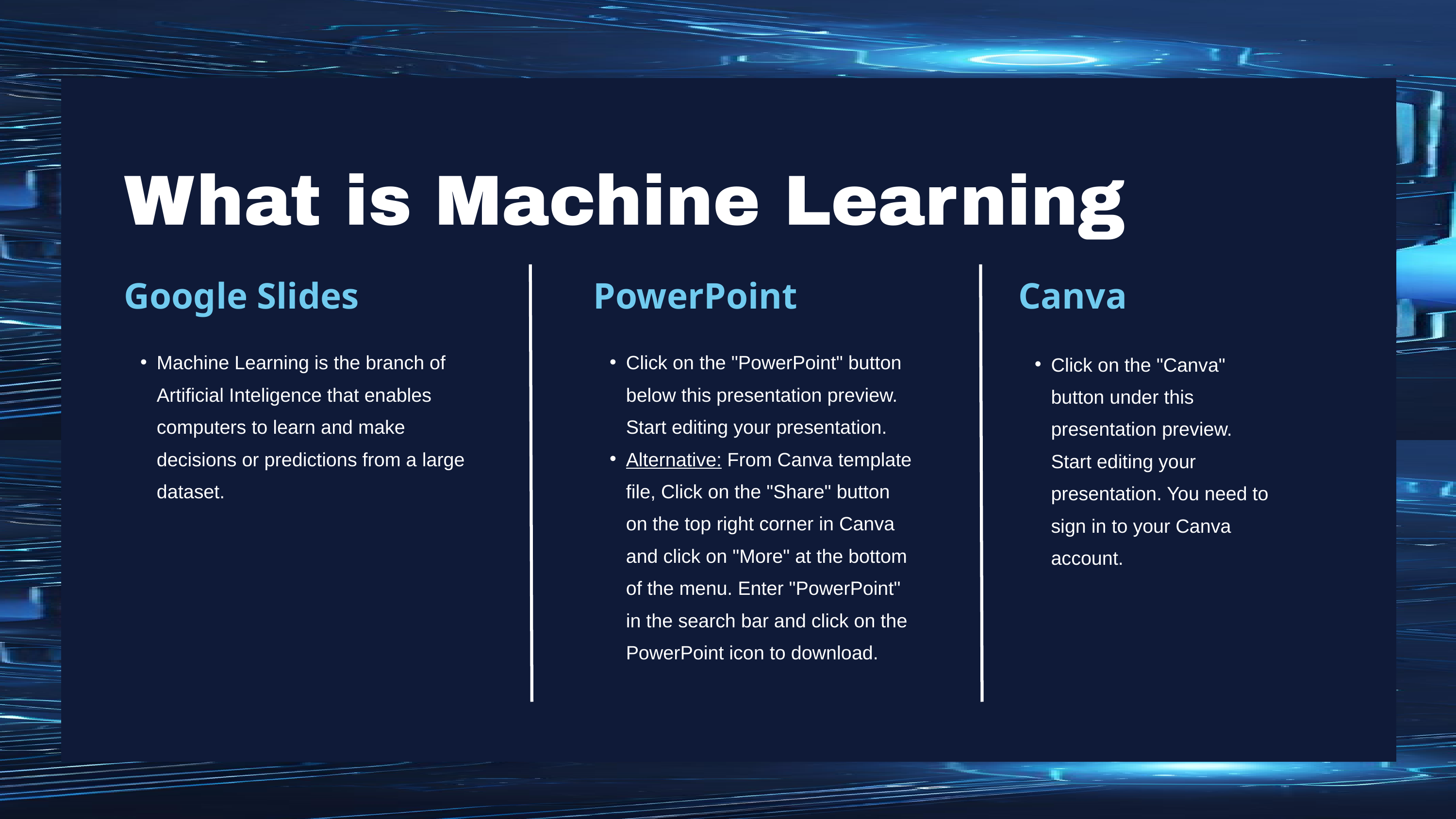

What is Machine Learning
Google Slides
PowerPoint
Canva
Machine Learning is the branch of Artificial Inteligence that enables computers to learn and make decisions or predictions from a large dataset.
Click on the "PowerPoint" button below this presentation preview. Start editing your presentation.
Alternative: From Canva template file, Click on the "Share" button on the top right corner in Canva and click on "More" at the bottom of the menu. Enter "PowerPoint" in the search bar and click on the PowerPoint icon to download.
Click on the "Canva" button under this presentation preview. Start editing your presentation. You need to sign in to your Canva account.